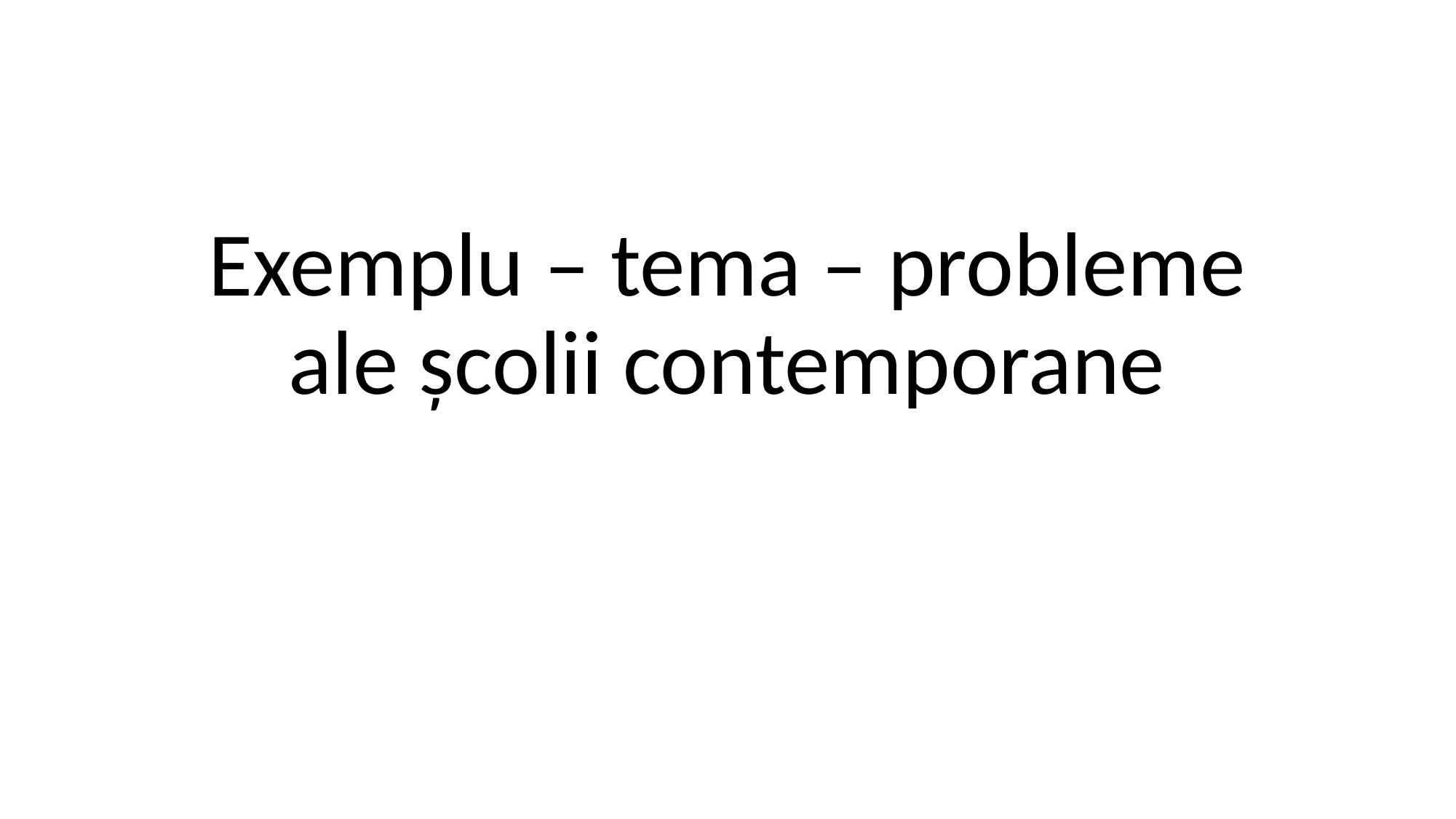

# Exemplu – tema – probleme ale școlii contemporane